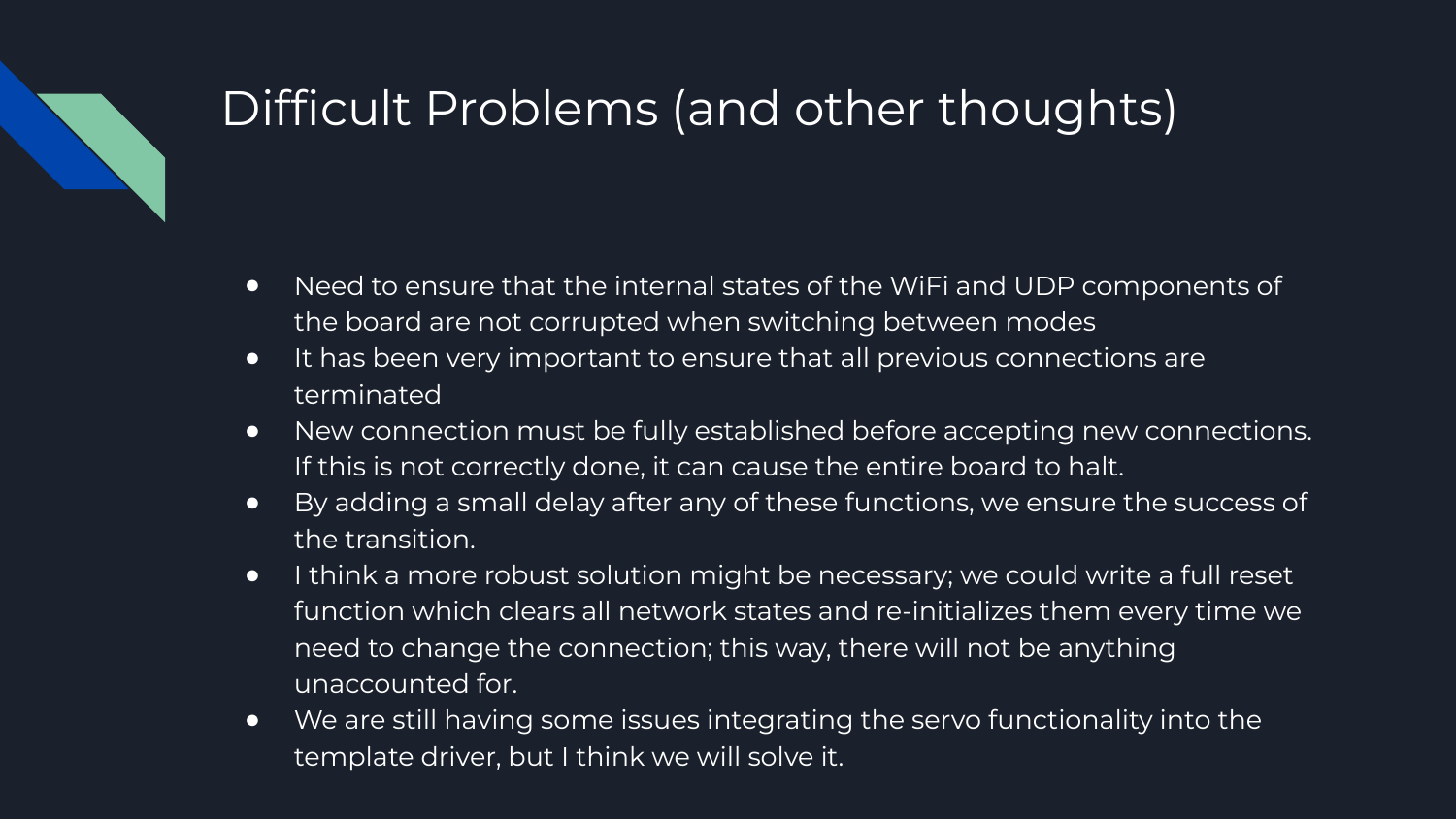

# Difficult Problems (and other thoughts)
Need to ensure that the internal states of the WiFi and UDP components of the board are not corrupted when switching between modes
It has been very important to ensure that all previous connections are terminated
New connection must be fully established before accepting new connections. If this is not correctly done, it can cause the entire board to halt.
By adding a small delay after any of these functions, we ensure the success of the transition.
I think a more robust solution might be necessary; we could write a full reset function which clears all network states and re-initializes them every time we need to change the connection; this way, there will not be anything unaccounted for.
We are still having some issues integrating the servo functionality into the template driver, but I think we will solve it.